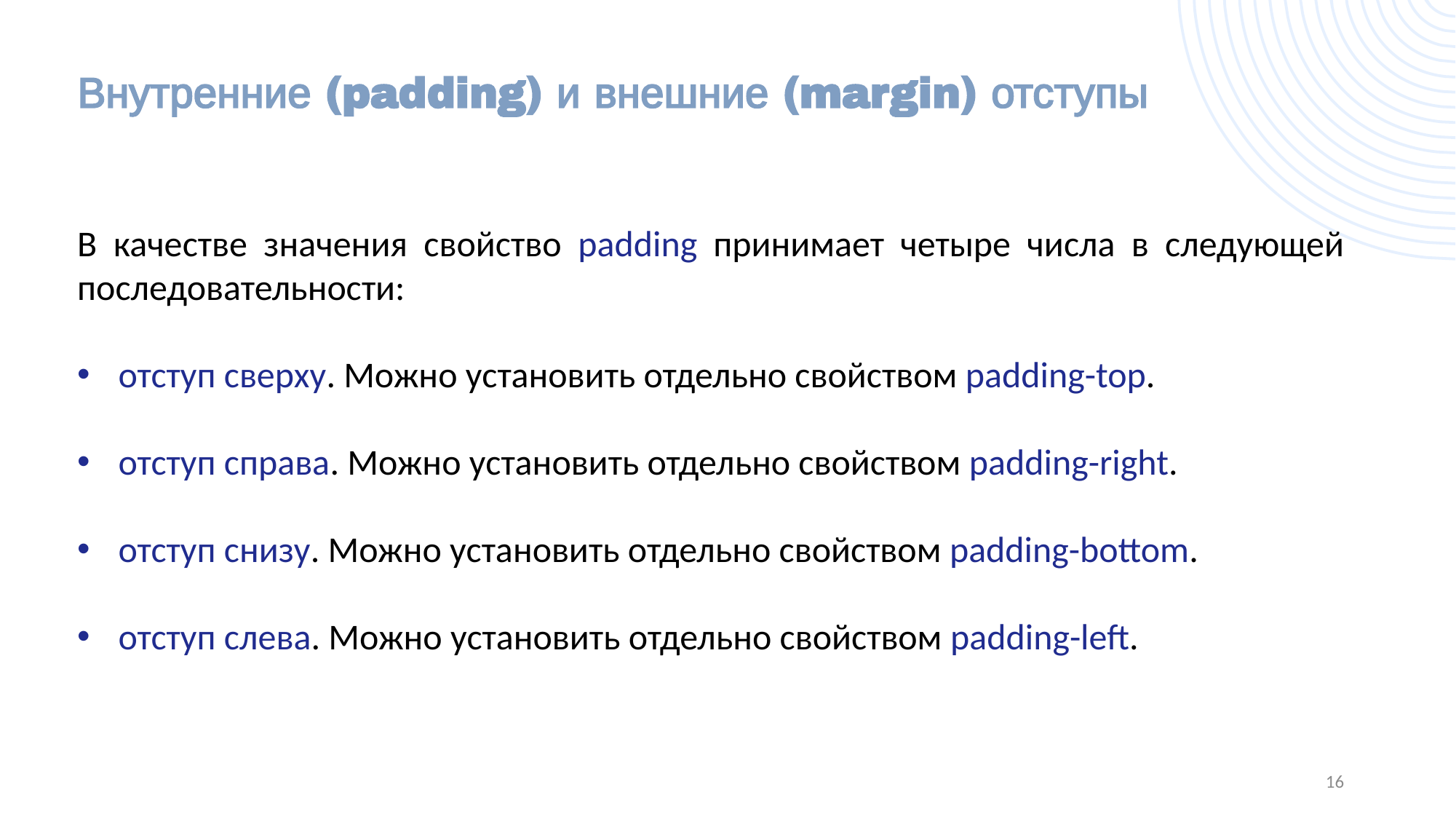

# Внутренние (padding) и внешние (margin) отступы
В качестве значения свойство padding принимает четыре числа в следующей последовательности:

отступ сверху. Можно установить отдельно свойством padding-top.

отступ справа. Можно установить отдельно свойством padding-right.

отступ снизу. Можно установить отдельно свойством padding-bottom.

отступ слева. Можно установить отдельно свойством padding-left.
16